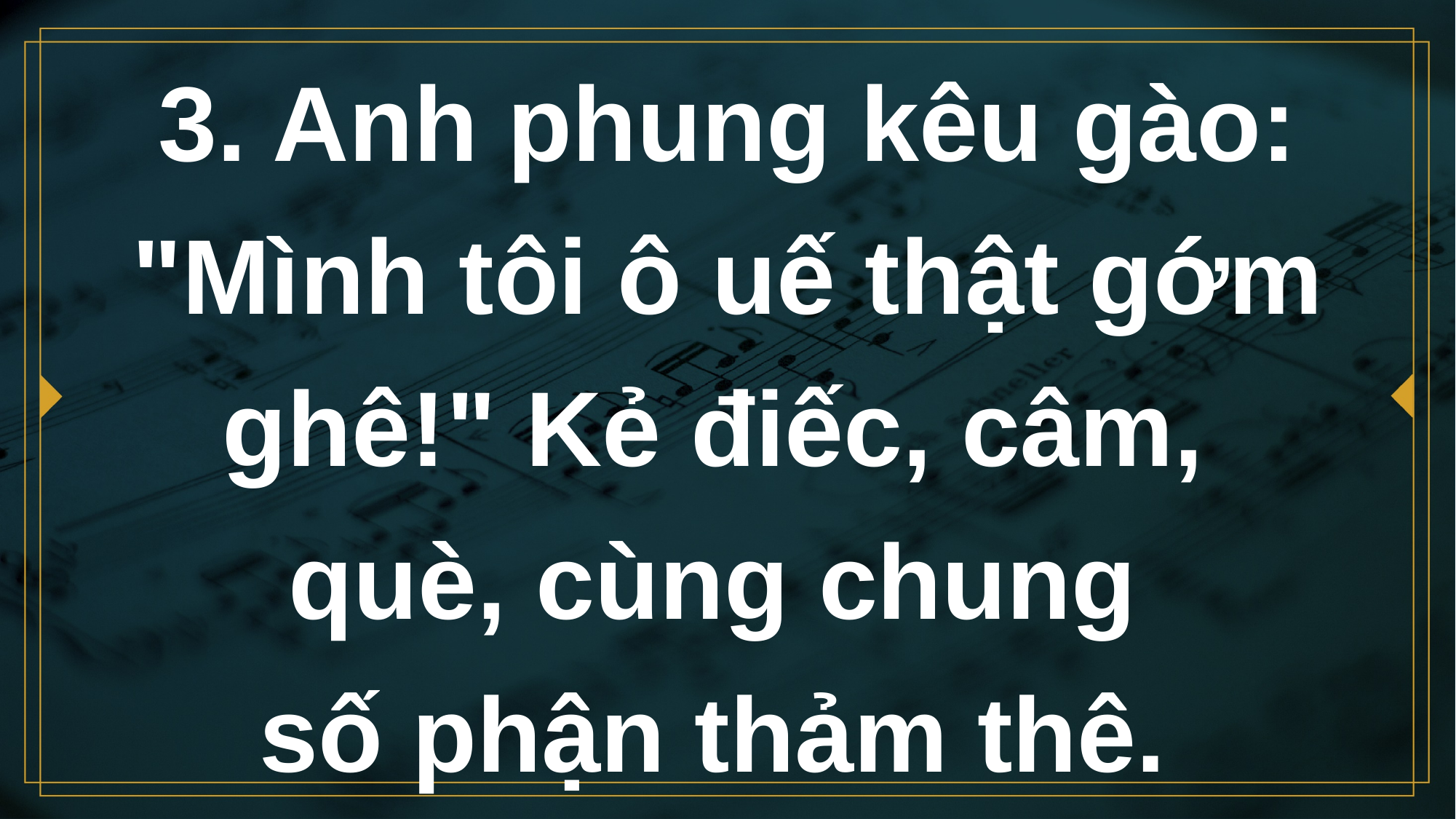

# 3. Anh phung kêu gào: "Mình tôi ô uế thật gớm ghê!" Kẻ điếc, câm, què, cùng chung số phận thảm thê.